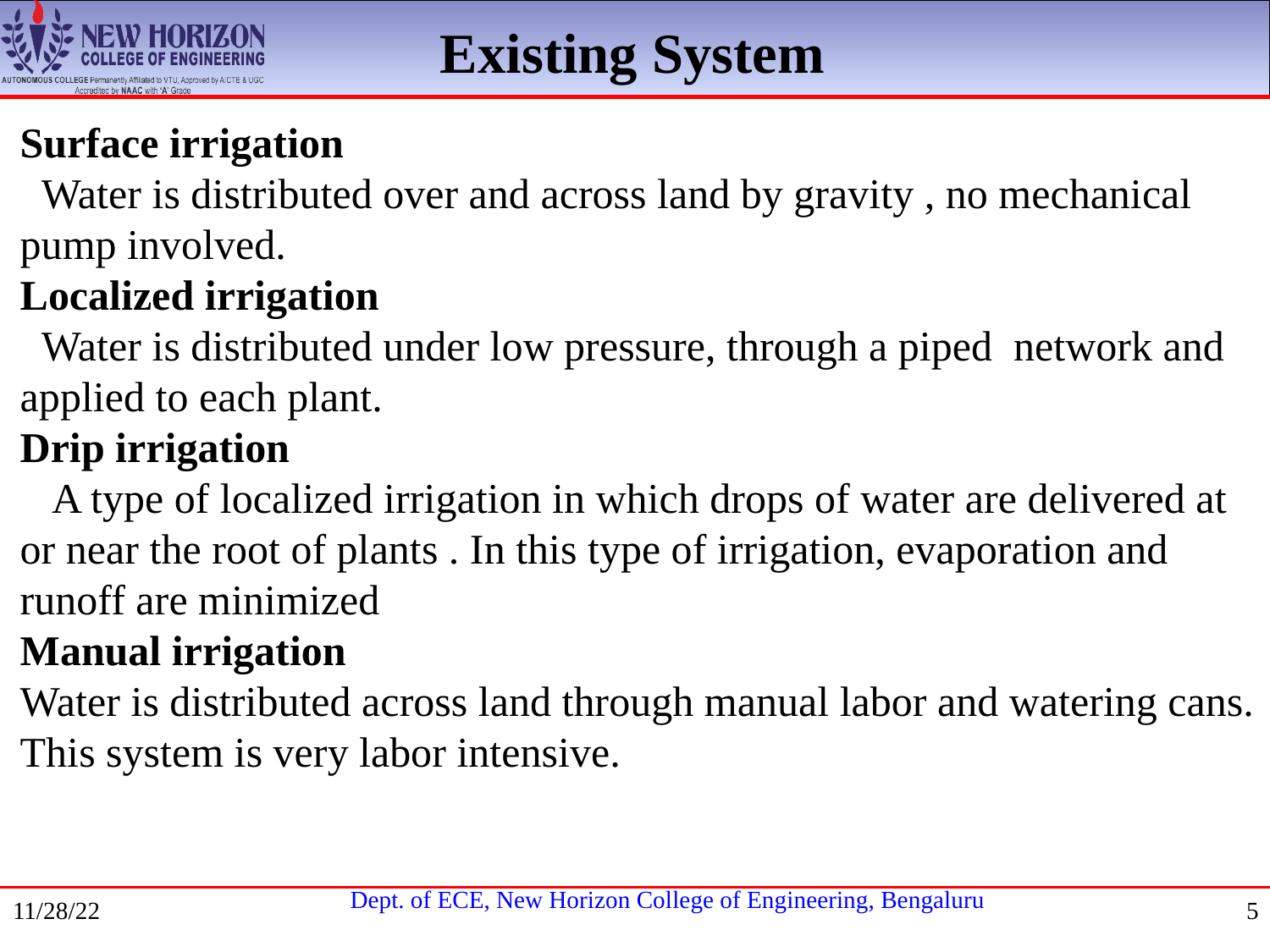

Existing System
Surface irrigation
  Water is distributed over and across land by gravity , no mechanical      pump involved.
Localized irrigation
  Water is distributed under low pressure, through a piped  network and applied to each plant.
Drip irrigation
   A type of localized irrigation in which drops of water are delivered at or near the root of plants . In this type of irrigation, evaporation and runoff are minimized
Manual irrigation
Water is distributed across land through manual labor and watering cans. This system is very labor intensive.

11/28/22
5